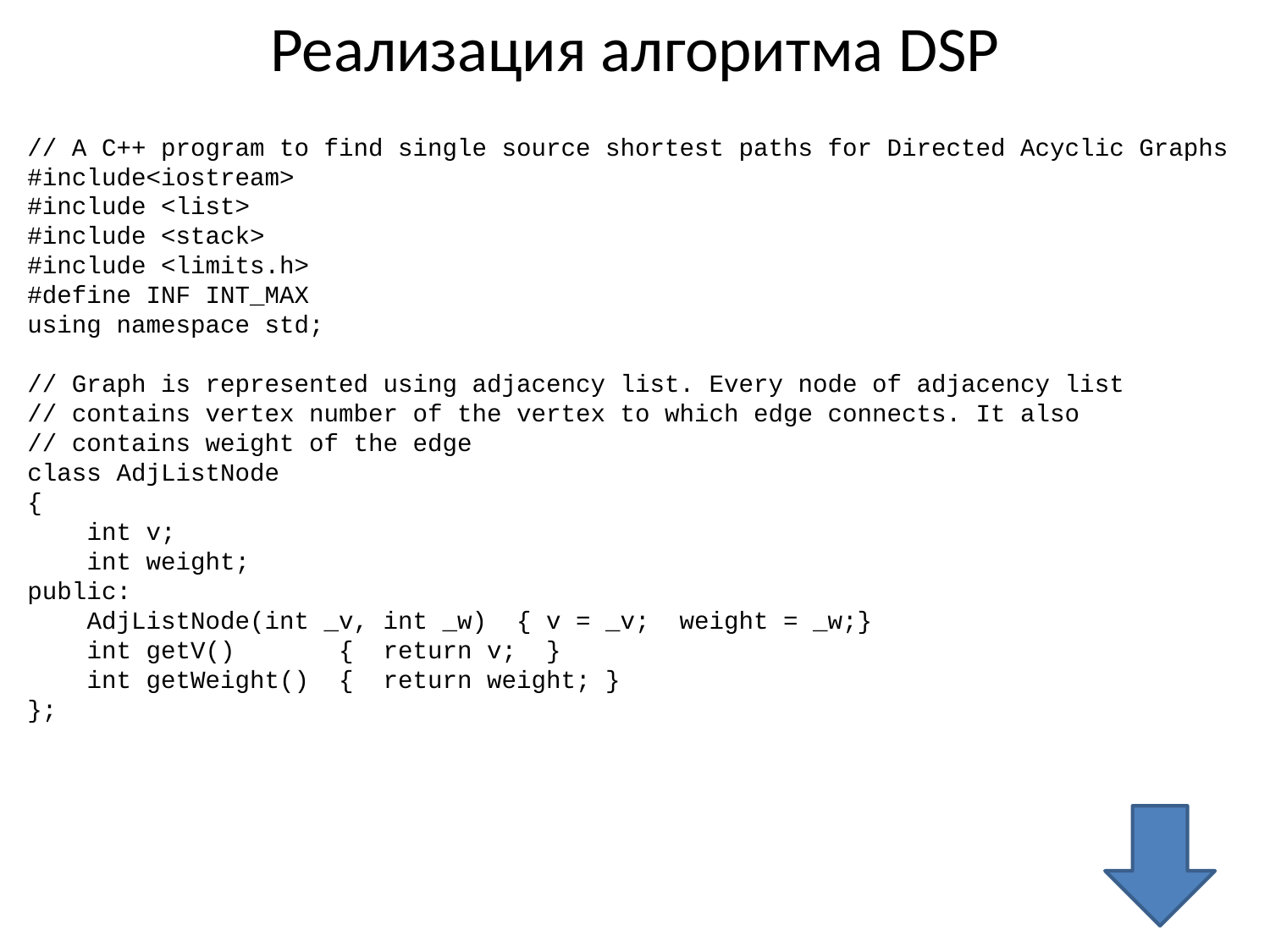

# Реализация алгоритма DSP
// A C++ program to find single source shortest paths for Directed Acyclic Graphs
#include<iostream>
#include <list>
#include <stack>
#include <limits.h>
#define INF INT_MAX
using namespace std;

// Graph is represented using adjacency list. Every node of adjacency list
// contains vertex number of the vertex to which edge connects. It also
// contains weight of the edge
class AdjListNode
{
    int v;
    int weight;
public:
    AdjListNode(int _v, int _w)  { v = _v;  weight = _w;}
    int getV()       {  return v;  }
    int getWeight()  {  return weight; }
};